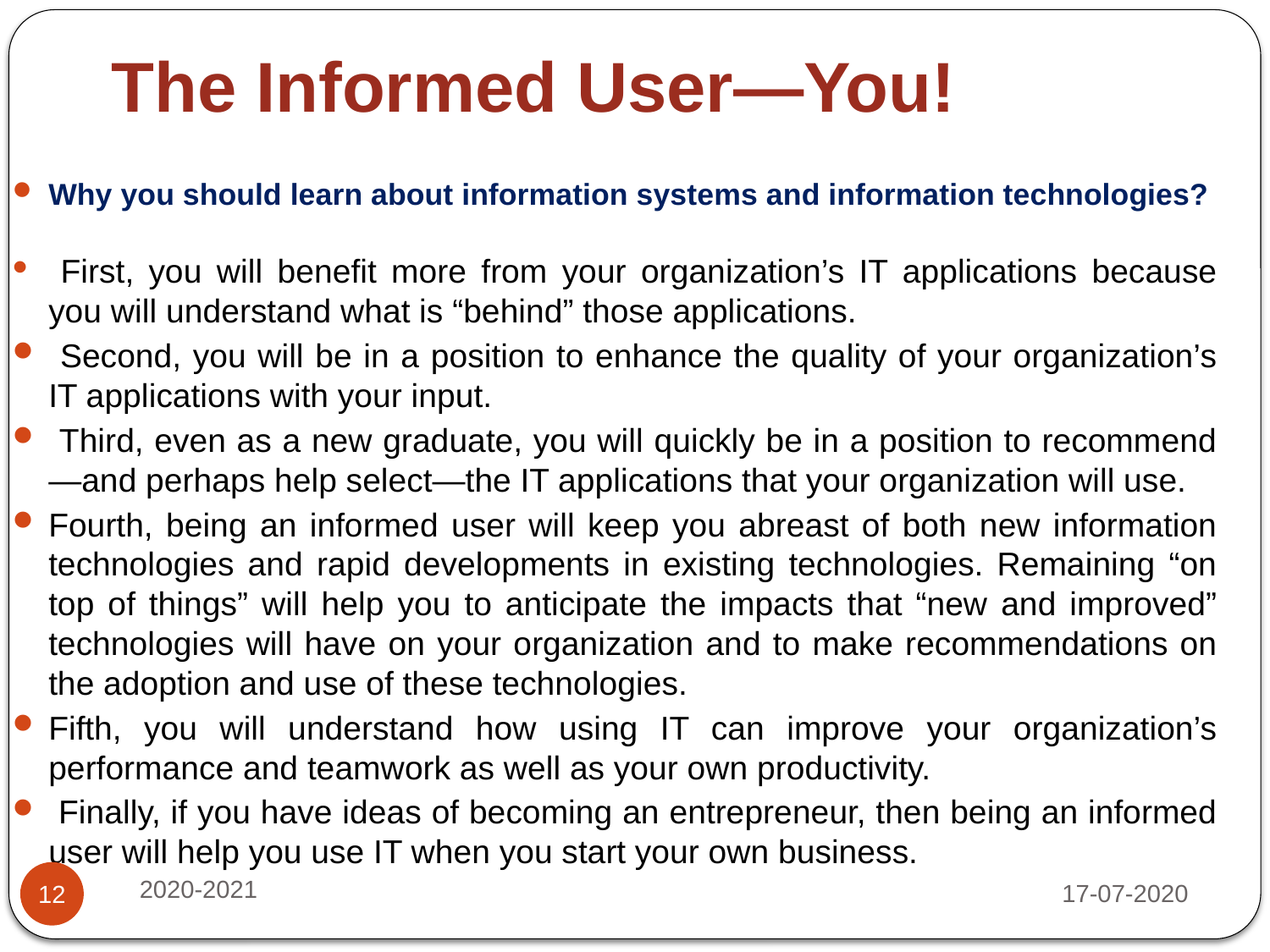

# The Informed User—You!
Why you should learn about information systems and information technologies?

 First, you will benefit more from your organization’s IT applications because you will understand what is “behind” those applications.
 Second, you will be in a position to enhance the quality of your organization’s IT applications with your input.
 Third, even as a new graduate, you will quickly be in a position to recommend—and perhaps help select—the IT applications that your organization will use.
Fourth, being an informed user will keep you abreast of both new information technologies and rapid developments in existing technologies. Remaining “on top of things” will help you to anticipate the impacts that “new and improved” technologies will have on your organization and to make recommendations on the adoption and use of these technologies.
Fifth, you will understand how using IT can improve your organization’s performance and teamwork as well as your own productivity.
 Finally, if you have ideas of becoming an entrepreneur, then being an informed user will help you use IT when you start your own business.
2020-2021
17-07-2020
12